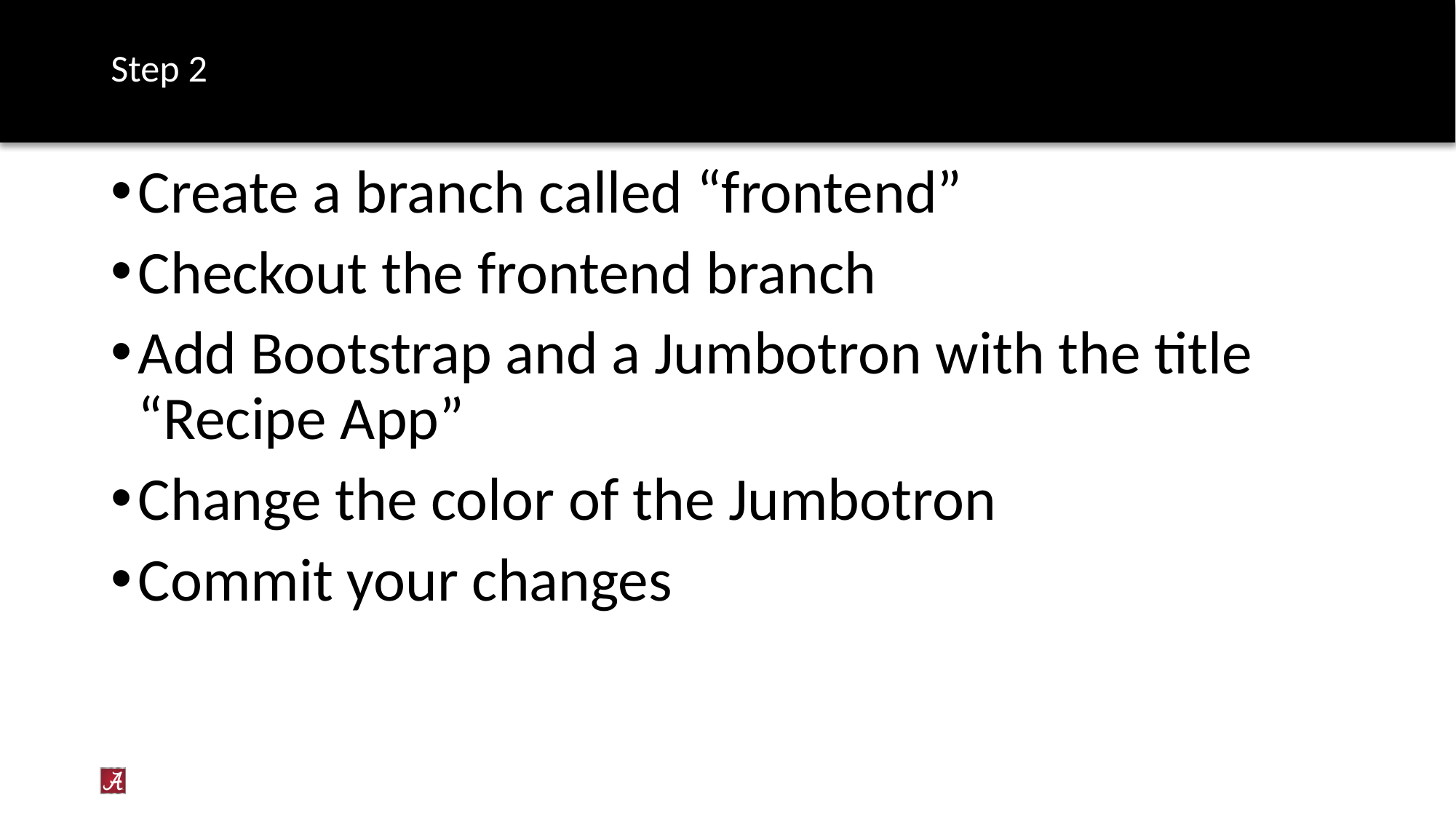

# Step 2
Create a branch called “frontend”
Checkout the frontend branch
Add Bootstrap and a Jumbotron with the title “Recipe App”
Change the color of the Jumbotron
Commit your changes